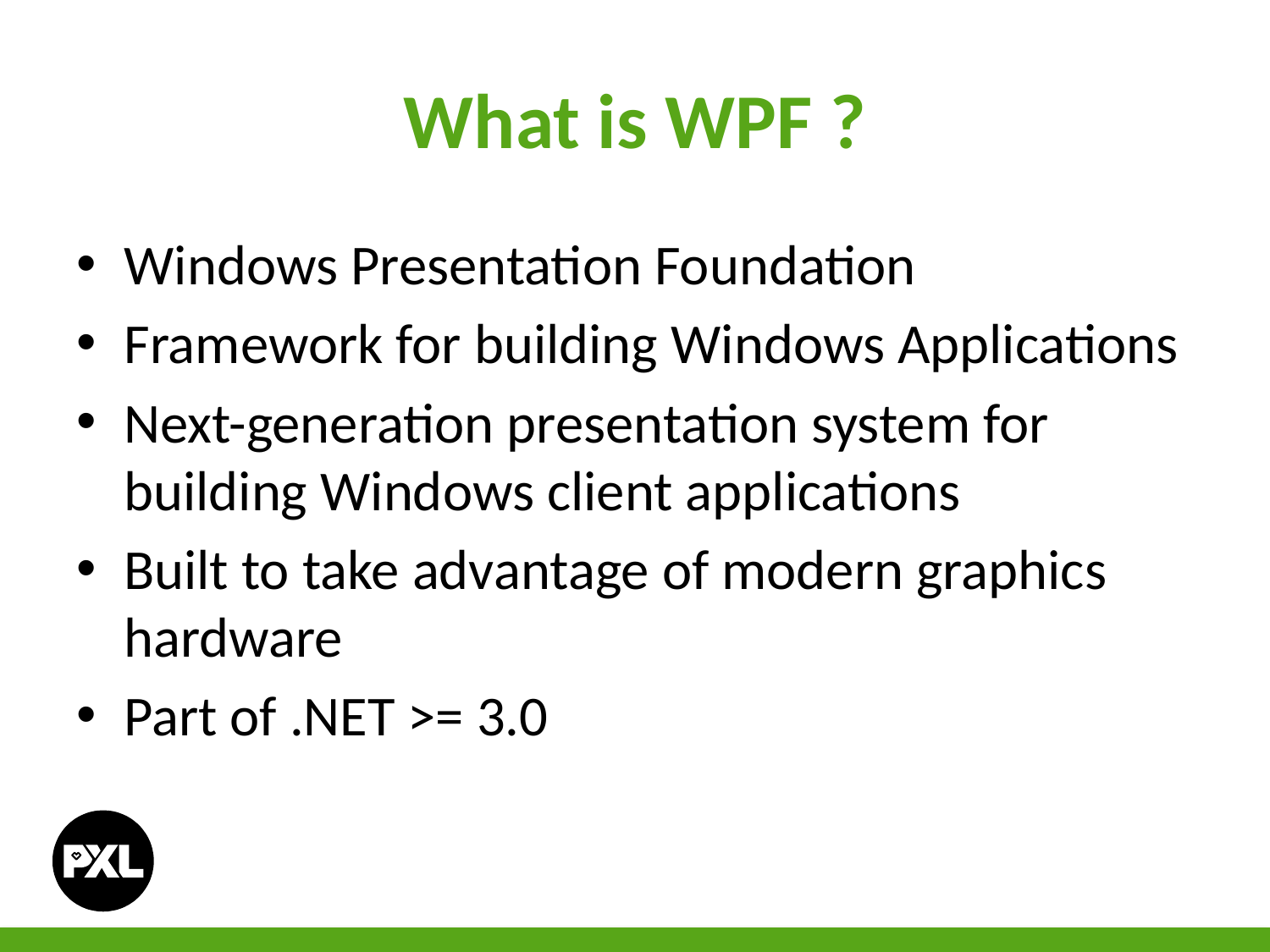

# What is WPF ?
Windows Presentation Foundation
Framework for building Windows Applications
Next-generation presentation system for building Windows client applications
Built to take advantage of modern graphics hardware
Part of .NET >= 3.0